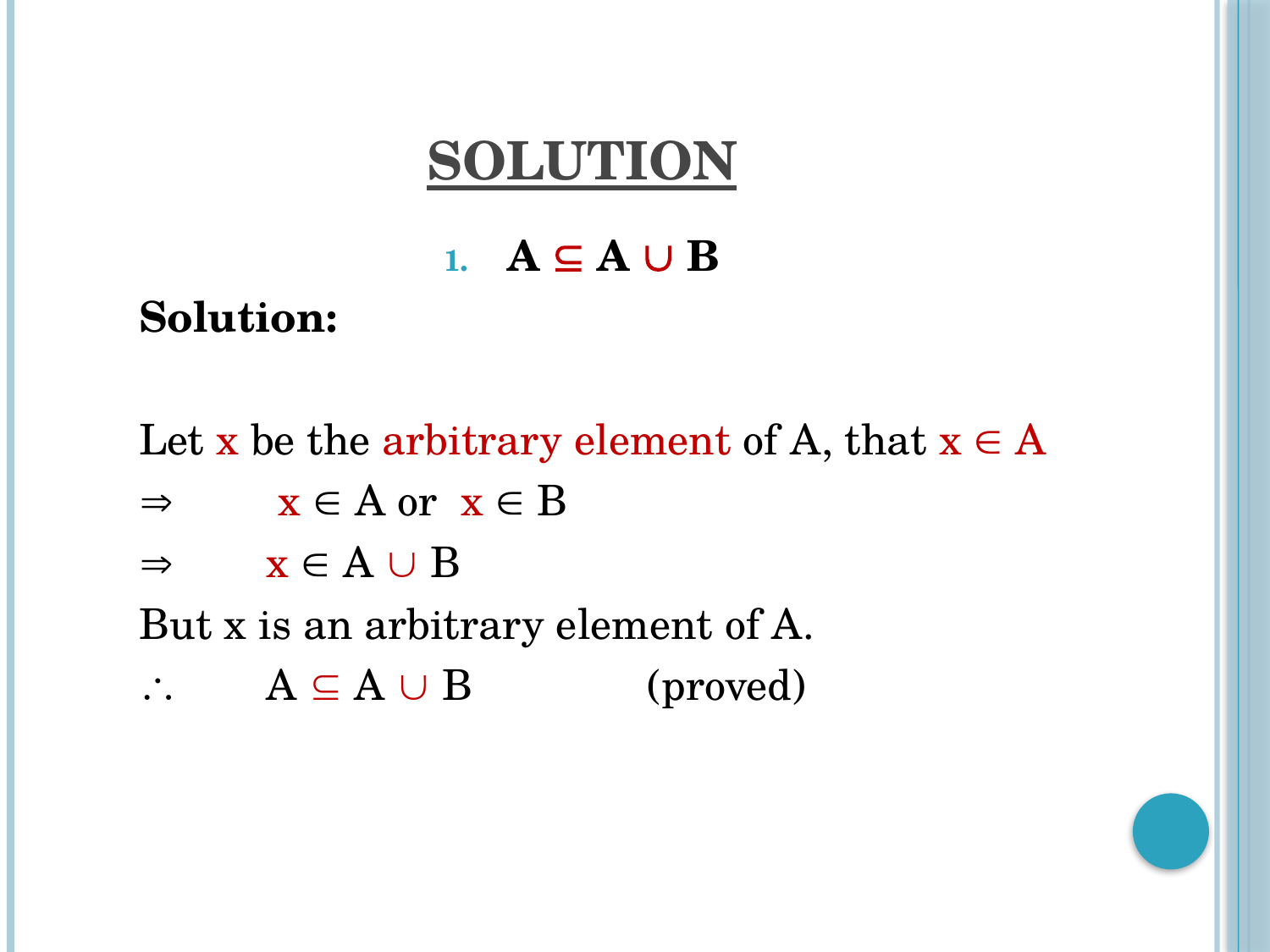

# SOLUTION
A ⊆ A ∪ B
	Solution:

	Let x be the arbitrary element of A, that x ∈ A
	⇒	 x ∈ A or  x ∈ B
	⇒	x ∈ A ∪ B
	But x is an arbitrary element of A.
	∴	A ⊆ A ∪ B		(proved)